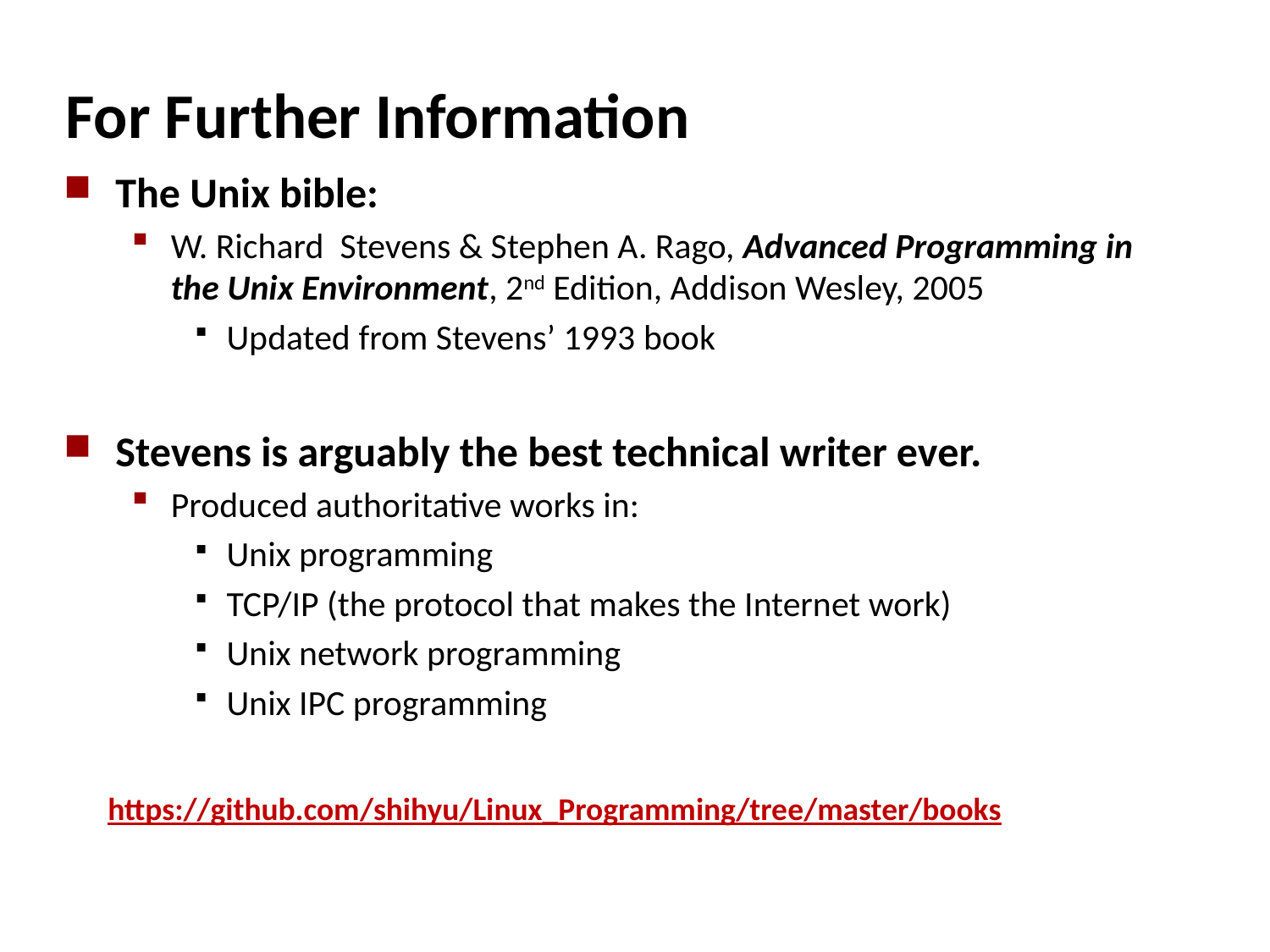

# For Further Information
The Unix bible:
W. Richard  Stevens & Stephen A. Rago, Advanced Programming in the Unix Environment, 2nd Edition, Addison Wesley, 2005
Updated from Stevens’ 1993 book

Stevens is arguably the best technical writer ever.
Produced authoritative works in:
Unix programming
TCP/IP (the protocol that makes the Internet work)
Unix network programming
Unix IPC programming

https://github.com/shihyu/Linux_Programming/tree/master/books